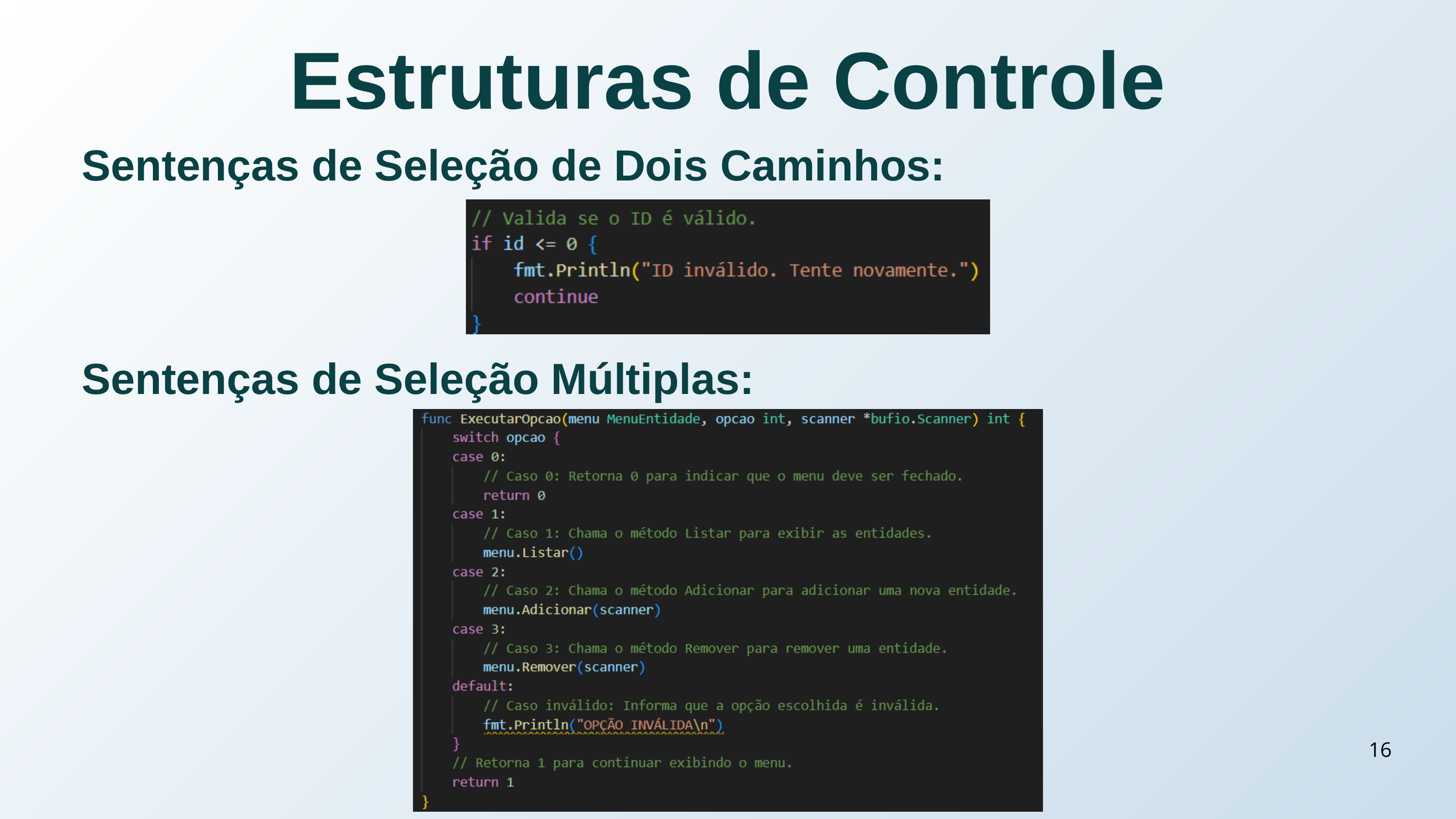

Estruturas de Controle
Sentenças de Seleção de Dois Caminhos:

Sentenças de Seleção Múltiplas:

16